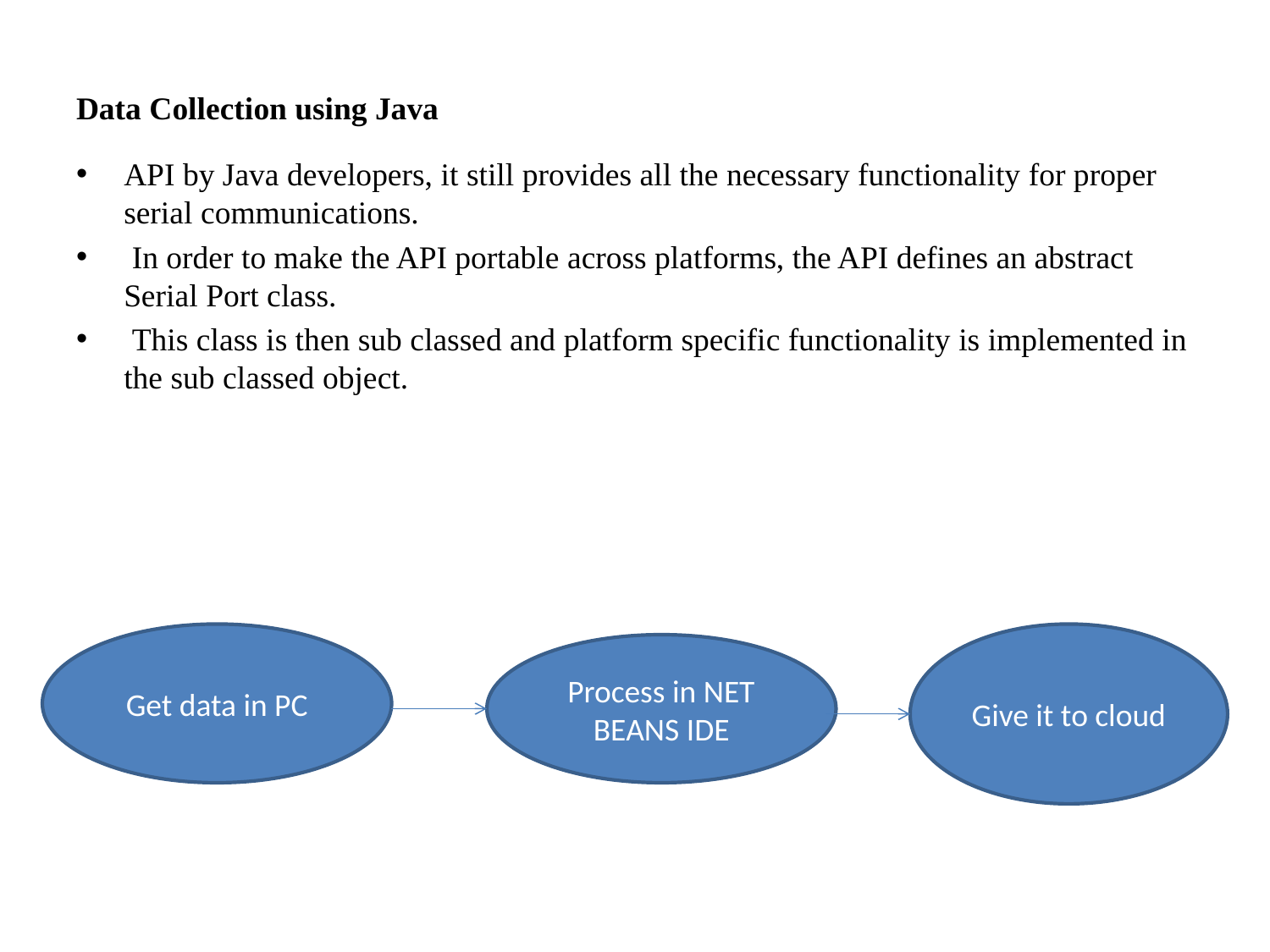

# Data Collection using Java
API by Java developers, it still provides all the necessary functionality for proper serial communications.
 In order to make the API portable across platforms, the API defines an abstract Serial Port class.
 This class is then sub classed and platform specific functionality is implemented in the sub classed object.

Get data in PC
Give it to cloud
Process in NET BEANS IDE